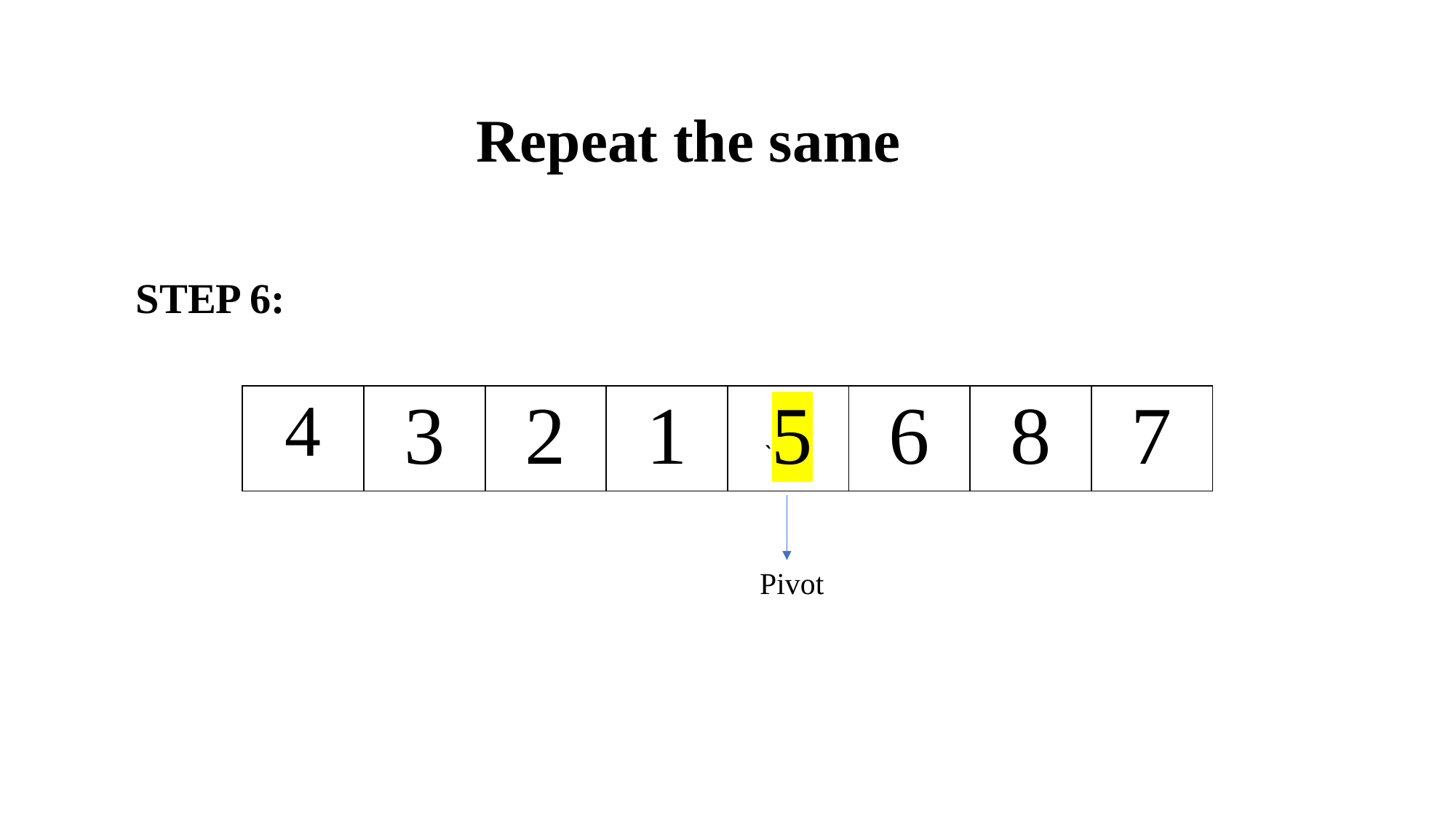

# Repeat the same
STEP 6:
| 4 | 3 | 2 | 1 | `5 | 6 | 8 | 7 |
| --- | --- | --- | --- | --- | --- | --- | --- |
Pivot